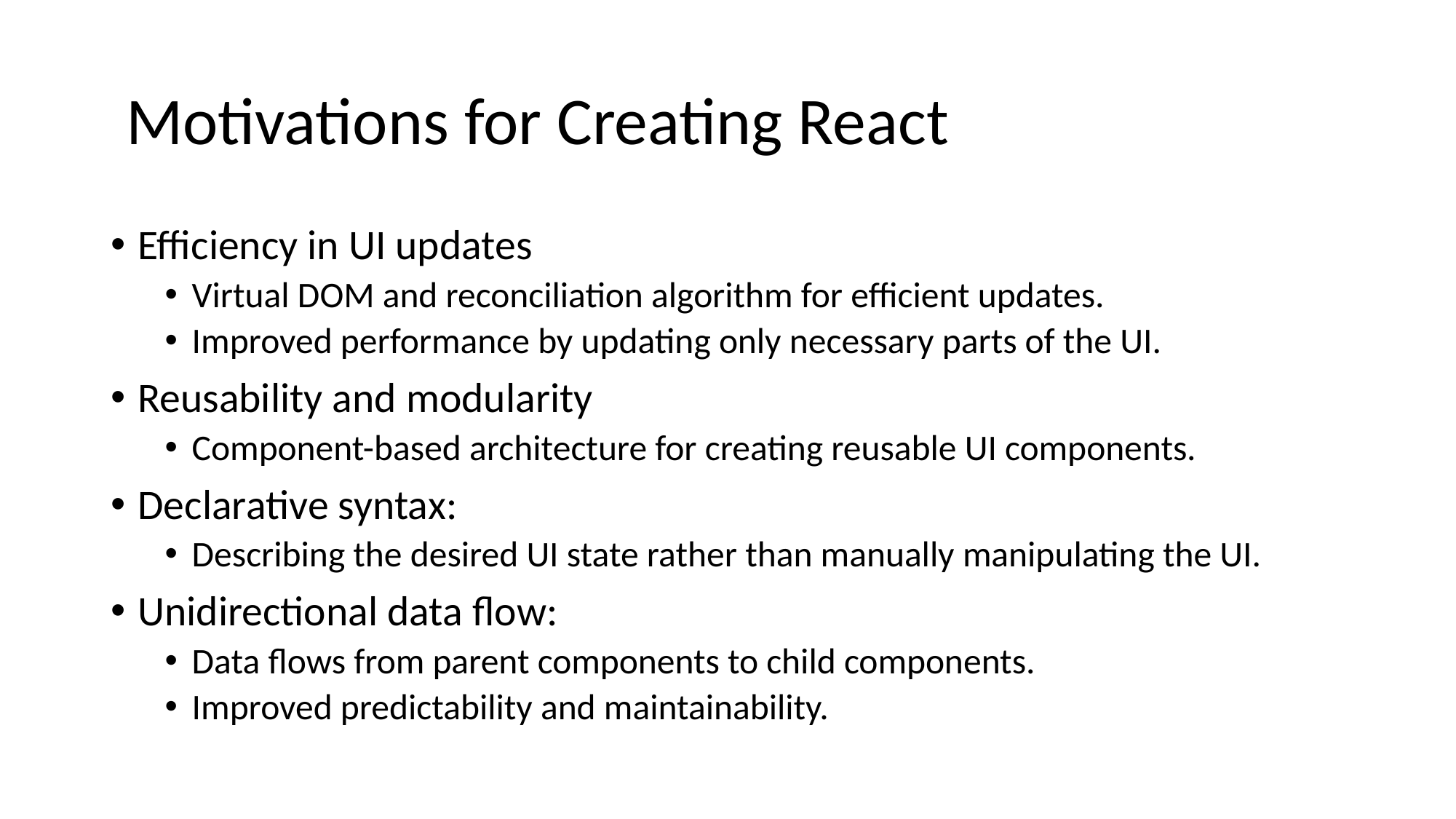

# Motivations for Creating React
Efficiency in UI updates
Virtual DOM and reconciliation algorithm for efficient updates.
Improved performance by updating only necessary parts of the UI.
Reusability and modularity
Component-based architecture for creating reusable UI components.
Declarative syntax:
Describing the desired UI state rather than manually manipulating the UI.
Unidirectional data flow:
Data flows from parent components to child components.
Improved predictability and maintainability.